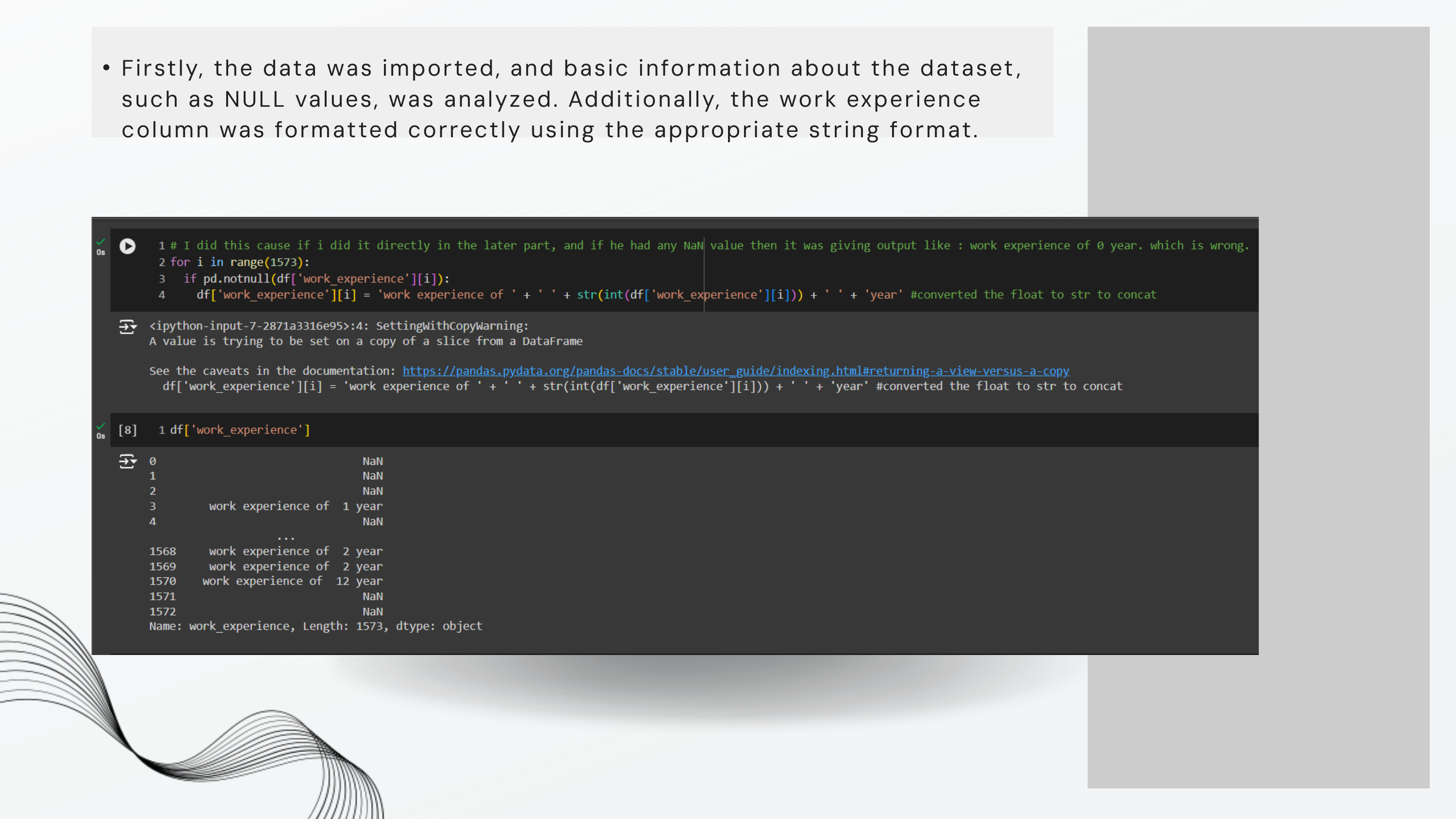

Firstly, the data was imported, and basic information about the dataset, such as NULL values, was analyzed. Additionally, the work experience column was formatted correctly using the appropriate string format.